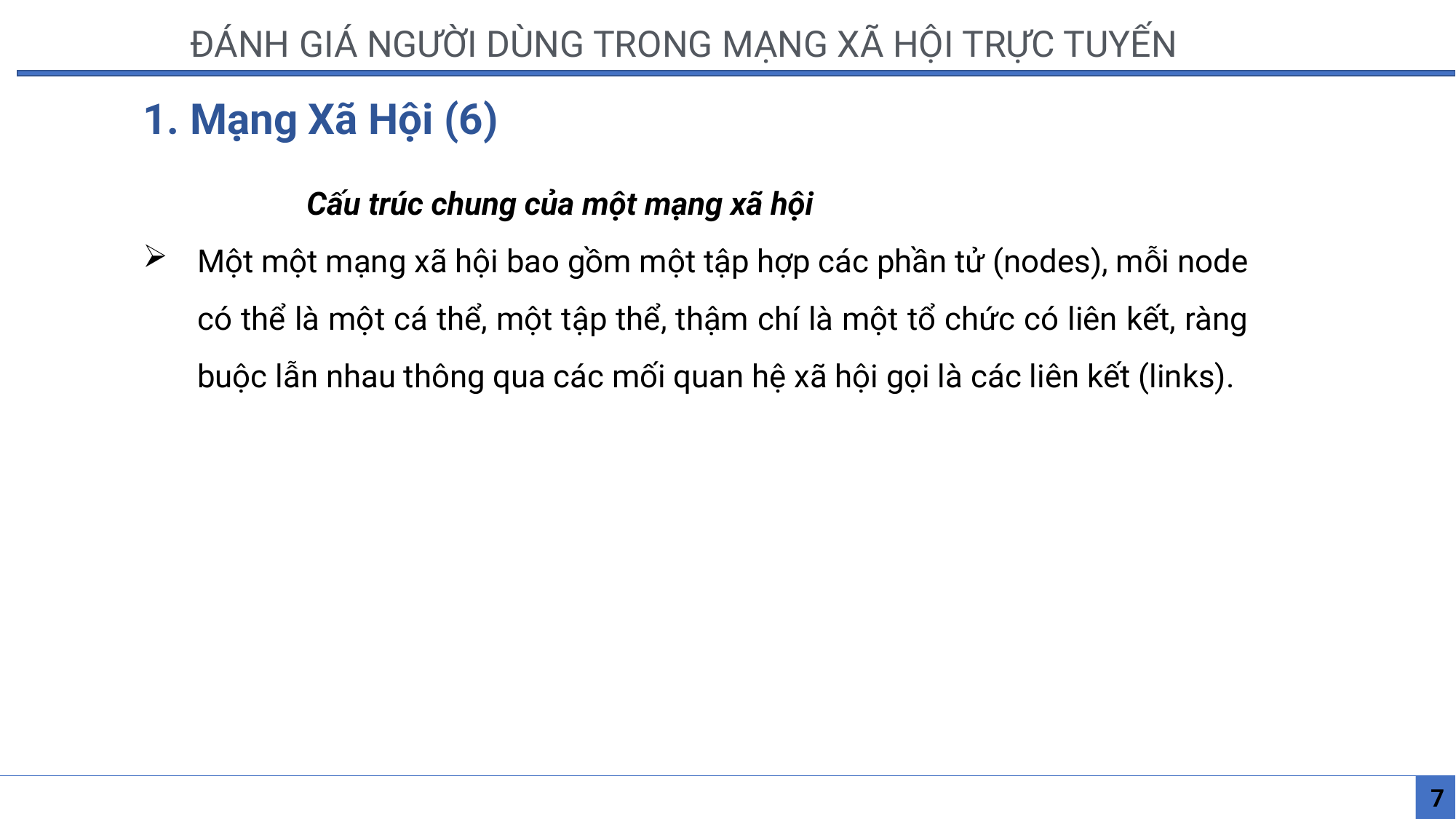

ĐÁNH GIÁ NGƯỜI DÙNG TRONG MẠNG XÃ HỘI TRỰC TUYẾN

1. Mạng Xã Hội (6)
	Cấu trúc chung của một mạng xã hội
Một một mạng xã hội bao gồm một tập hợp các phần tử (nodes), mỗi node có thể là một cá thể, một tập thể, thậm chí là một tổ chức có liên kết, ràng buộc lẫn nhau thông qua các mối quan hệ xã hội gọi là các liên kết (links).

7